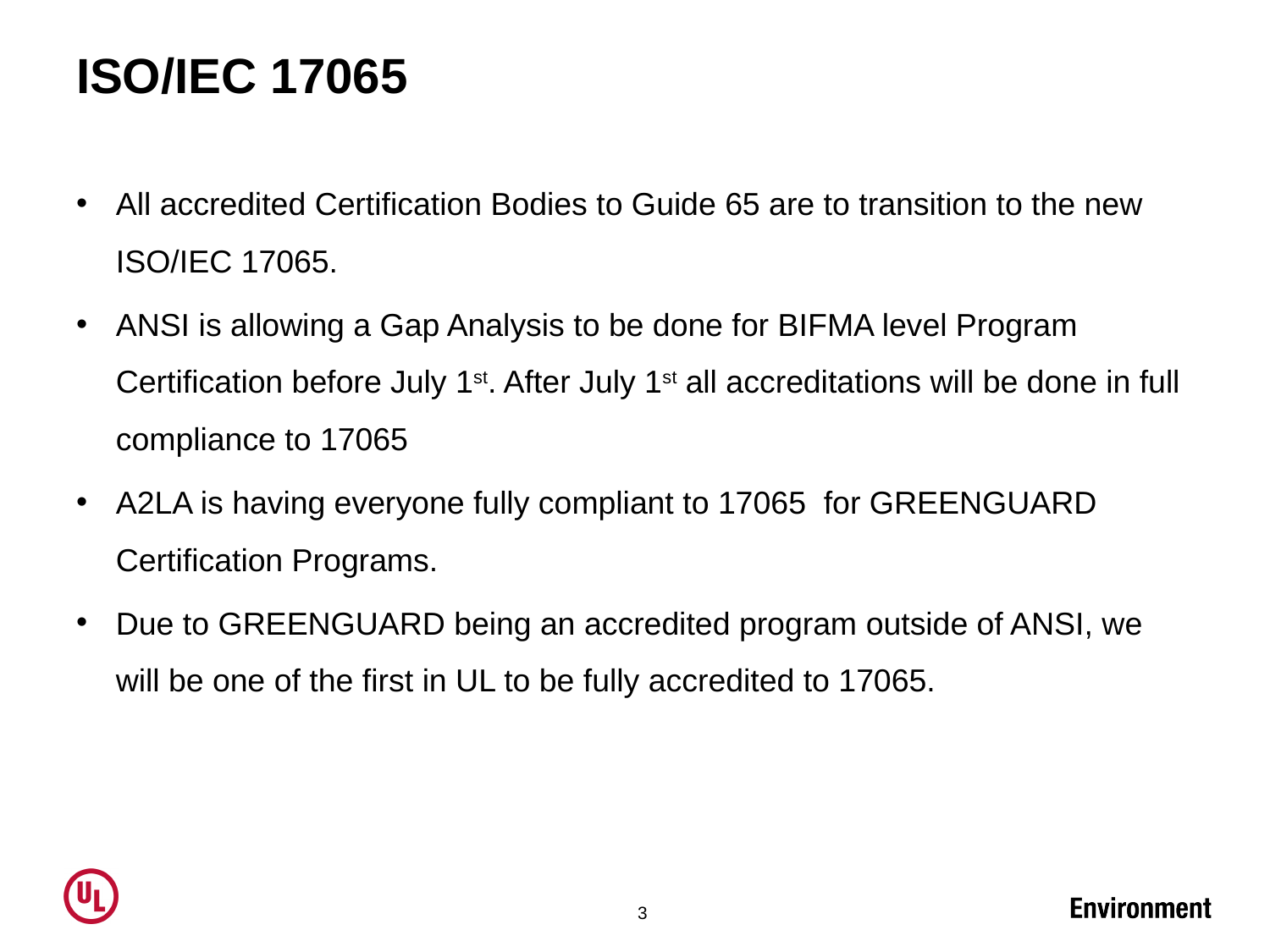

# ISO/IEC 17065
All accredited Certification Bodies to Guide 65 are to transition to the new ISO/IEC 17065.
ANSI is allowing a Gap Analysis to be done for BIFMA level Program Certification before July 1st. After July 1st all accreditations will be done in full compliance to 17065
A2LA is having everyone fully compliant to 17065  for GREENGUARD Certification Programs.
Due to GREENGUARD being an accredited program outside of ANSI, we will be one of the first in UL to be fully accredited to 17065.

3